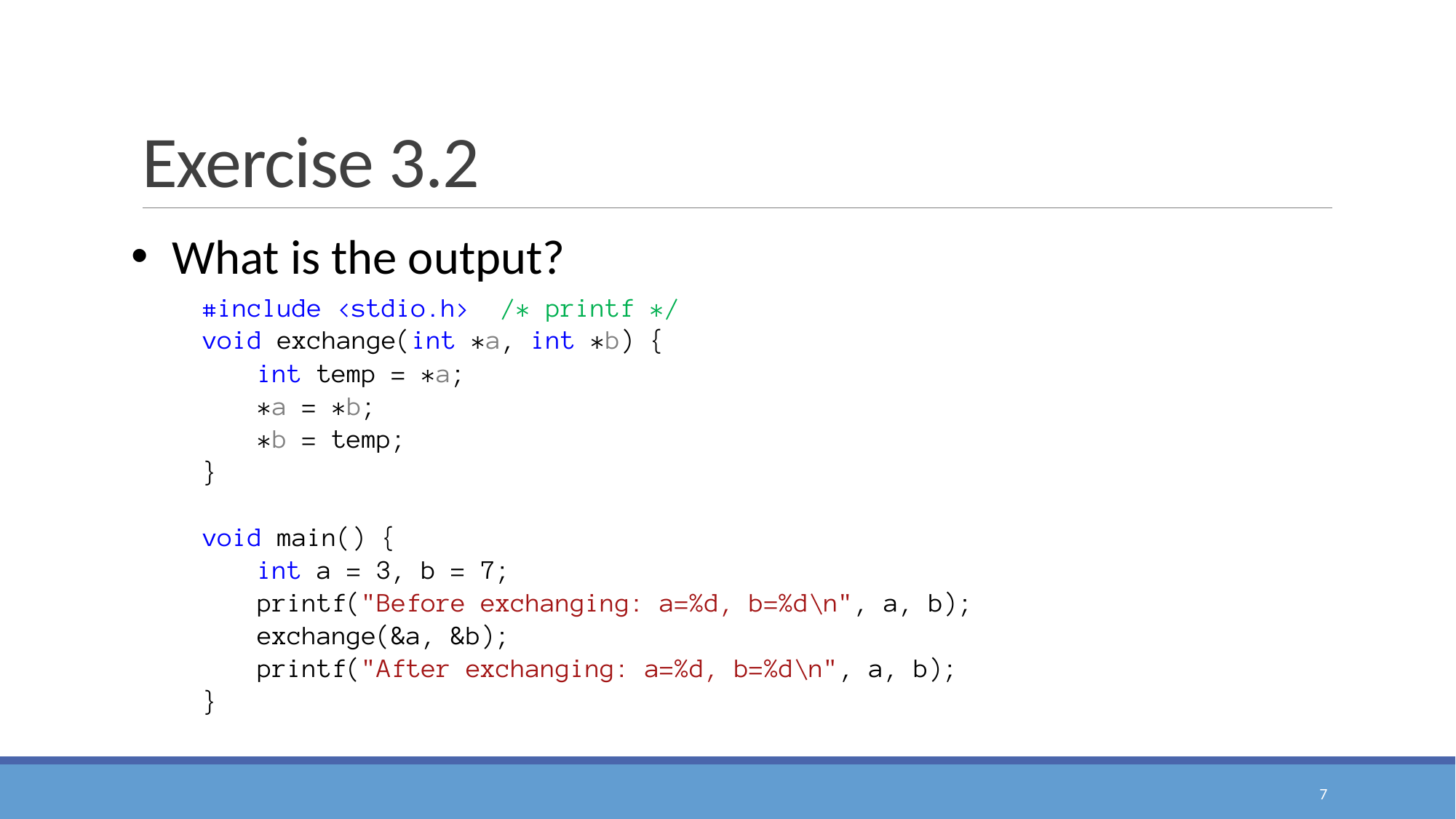

# Exercise 3.2
What is the output?
#include <stdio.h>  /* printf */
void exchange(int *a, int *b) {
int temp = *a;
*a = *b;
*b = temp;
}

void main() {
int a = 3, b = 7;
printf("Before exchanging: a=%d, b=%d\n", a, b);
exchange(&a, &b);
printf("After exchanging: a=%d, b=%d\n", a, b);
}
7